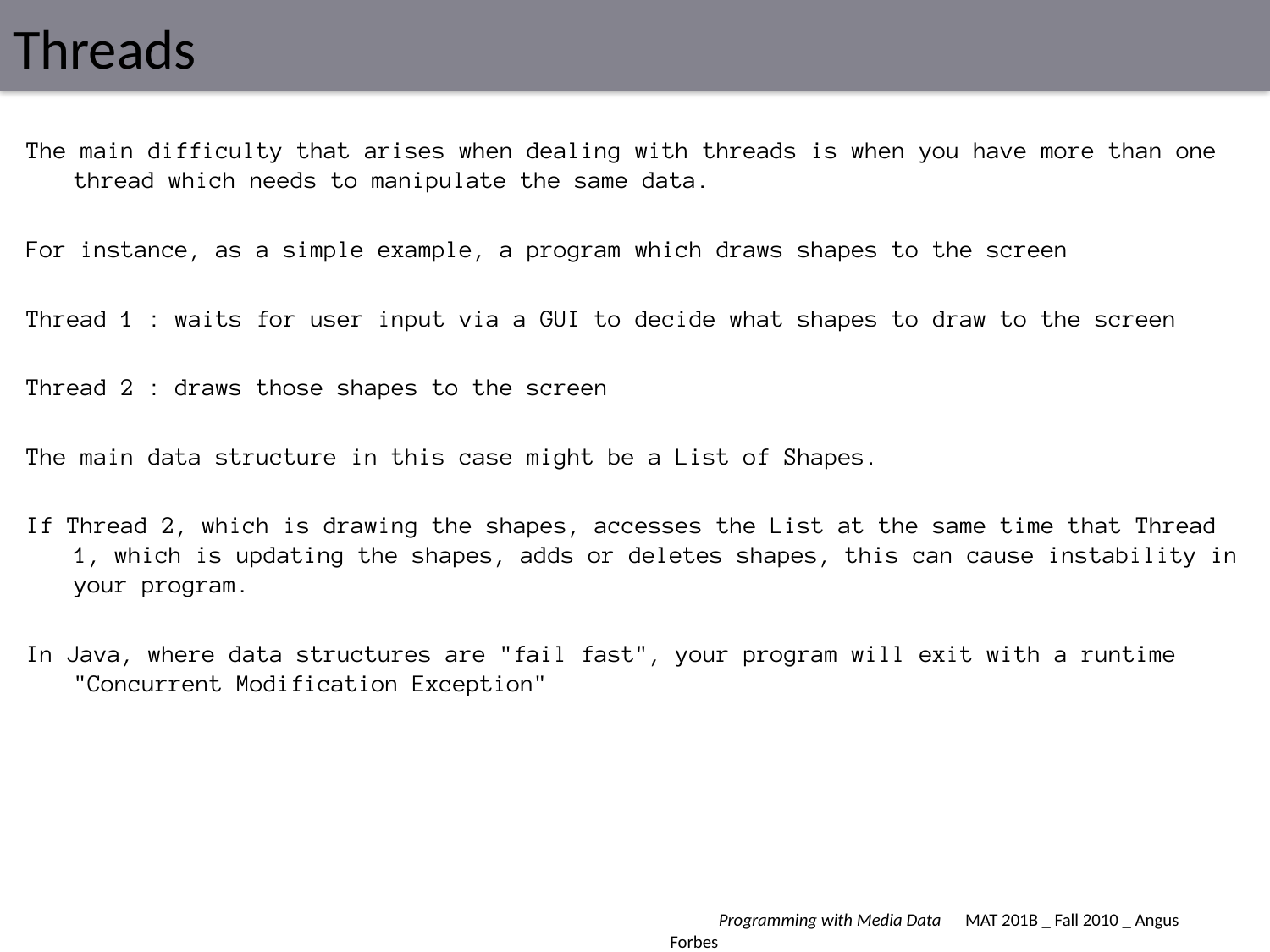

# Threads

The main difficulty that arises when dealing with threads is when you have more than one thread which needs to manipulate the same data.

For instance, as a simple example, a program which draws shapes to the screen

Thread 1 : waits for user input via a GUI to decide what shapes to draw to the screen

Thread 2 : draws those shapes to the screen

The main data structure in this case might be a List of Shapes.

If Thread 2, which is drawing the shapes, accesses the List at the same time that Thread 1, which is updating the shapes, adds or deletes shapes, this can cause instability in your program.

In Java, where data structures are "fail fast", your program will exit with a runtime "Concurrent Modification Exception"